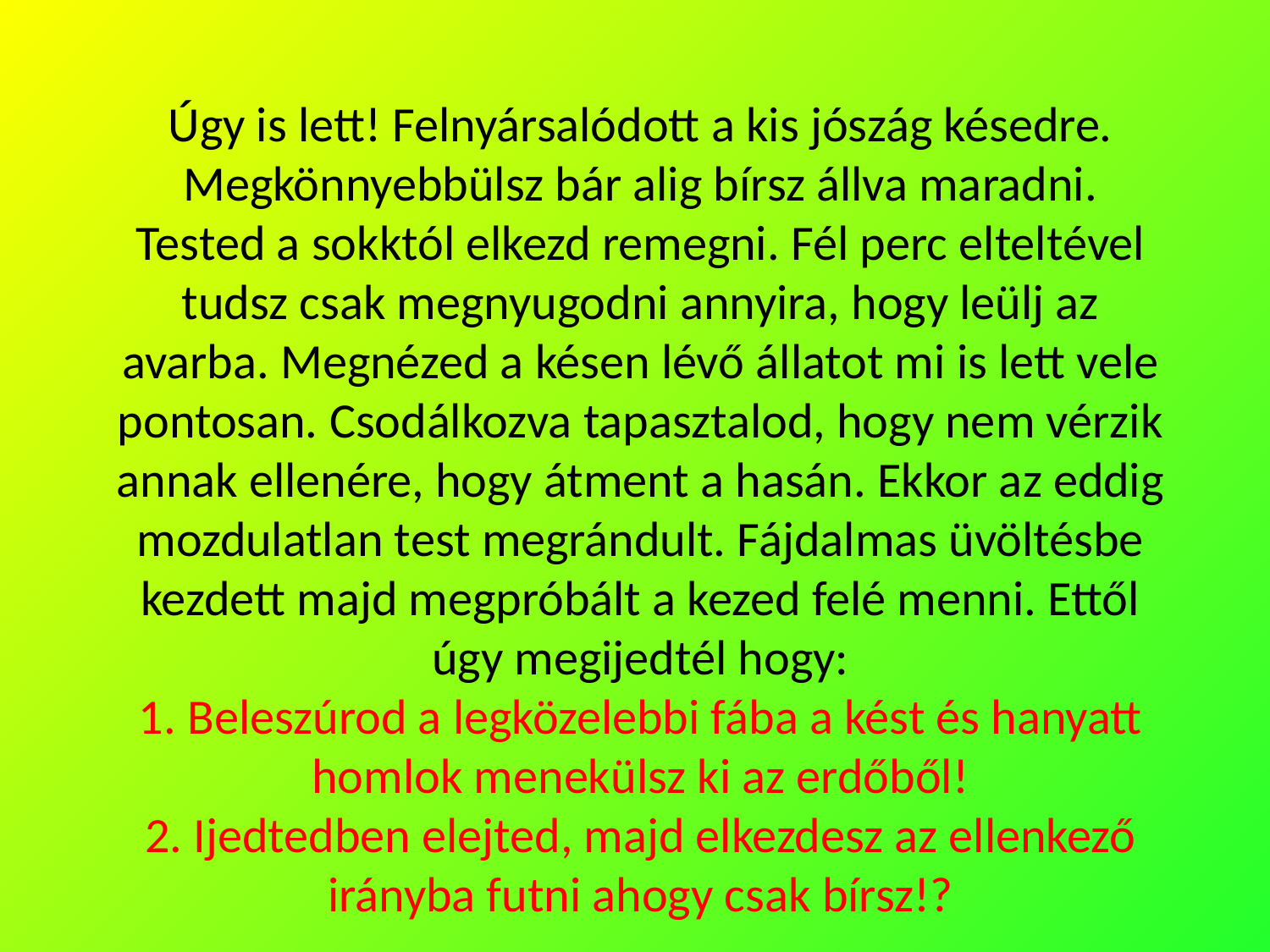

Úgy is lett! Felnyársalódott a kis jószág késedre. Megkönnyebbülsz bár alig bírsz állva maradni. Tested a sokktól elkezd remegni. Fél perc elteltével tudsz csak megnyugodni annyira, hogy leülj az avarba. Megnézed a késen lévő állatot mi is lett vele pontosan. Csodálkozva tapasztalod, hogy nem vérzik annak ellenére, hogy átment a hasán. Ekkor az eddig mozdulatlan test megrándult. Fájdalmas üvöltésbe kezdett majd megpróbált a kezed felé menni. Ettől úgy megijedtél hogy:
1. Beleszúrod a legközelebbi fába a kést és hanyatt homlok menekülsz ki az erdőből!
2. Ijedtedben elejted, majd elkezdesz az ellenkező irányba futni ahogy csak bírsz!?